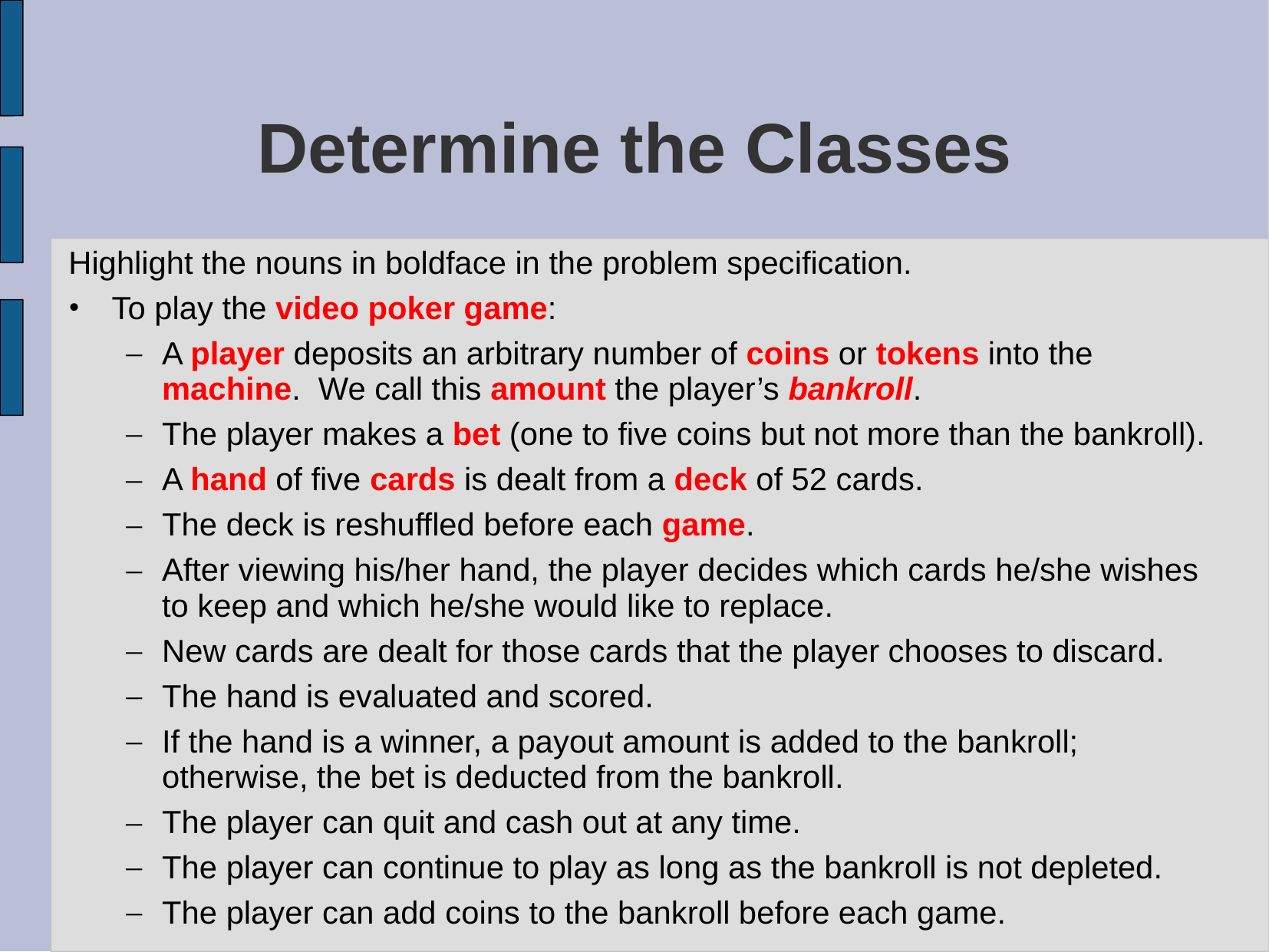

# Determine the Classes
Highlight the nouns in boldface in the problem specification.
To play the video poker game:
A player deposits an arbitrary number of coins or tokens into the machine.  We call this amount the player’s bankroll.
The player makes a bet (one to five coins but not more than the bankroll).
A hand of five cards is dealt from a deck of 52 cards.
The deck is reshuffled before each game.
After viewing his/her hand, the player decides which cards he/she wishes to keep and which he/she would like to replace.
New cards are dealt for those cards that the player chooses to discard.
The hand is evaluated and scored.
If the hand is a winner, a payout amount is added to the bankroll; otherwise, the bet is deducted from the bankroll.
The player can quit and cash out at any time.
The player can continue to play as long as the bankroll is not depleted.
The player can add coins to the bankroll before each game.